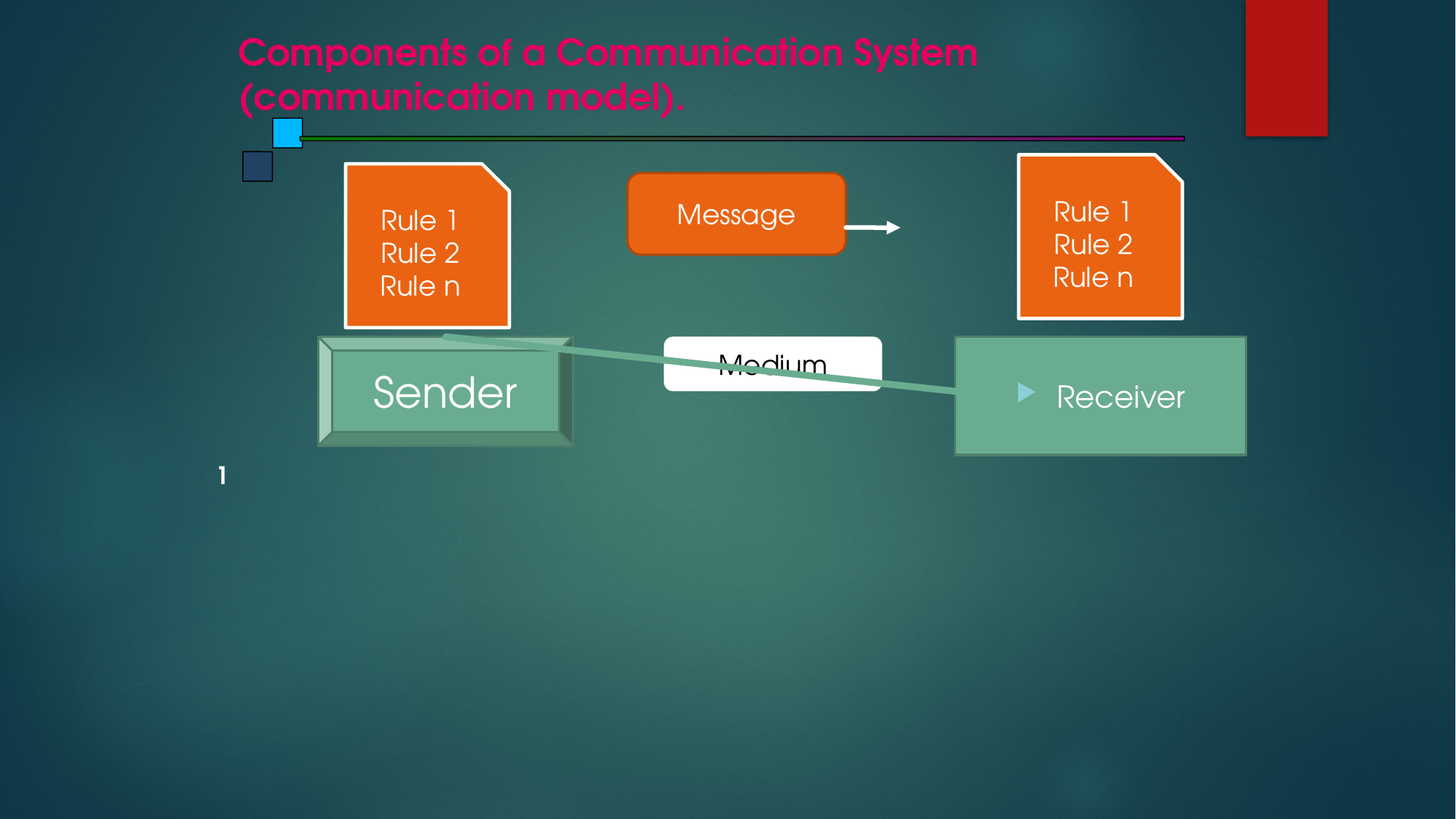

# Components of a Communication System (communication model).

Rule 1
Rule 2
Rule n
Rule 1
Rule 2
Rule n
Message
Sender
Medium
Receiver
1